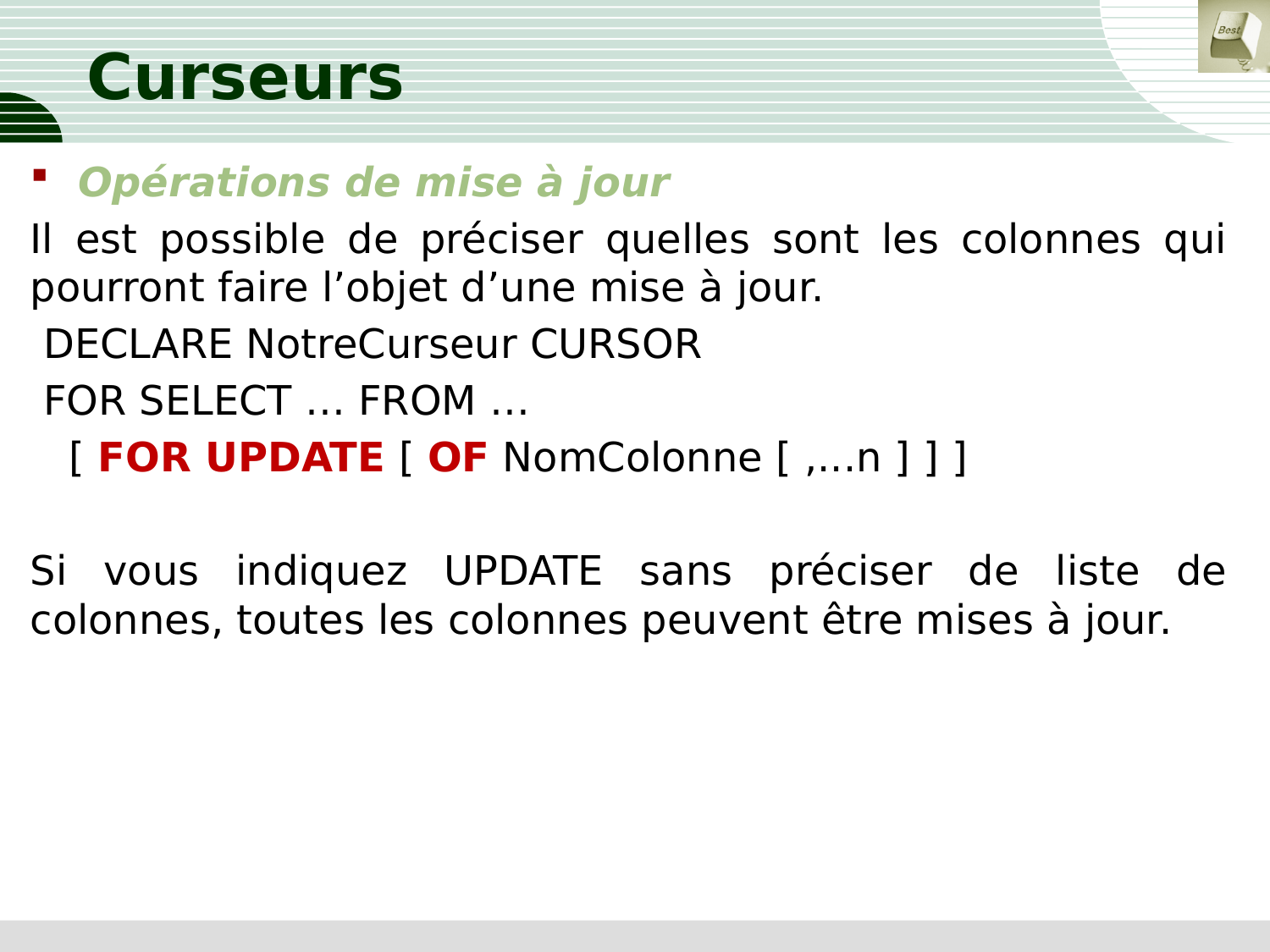

# Curseurs
Opérations de mise à jour
Il est possible de préciser quelles sont les colonnes qui pourront faire l’objet d’une mise à jour.
 DECLARE NotreCurseur CURSOR
 FOR SELECT … FROM …
   [ FOR UPDATE [ OF NomColonne [ ,...n ] ] ]

Si vous indiquez UPDATE sans préciser de liste de colonnes, toutes les colonnes peuvent être mises à jour.